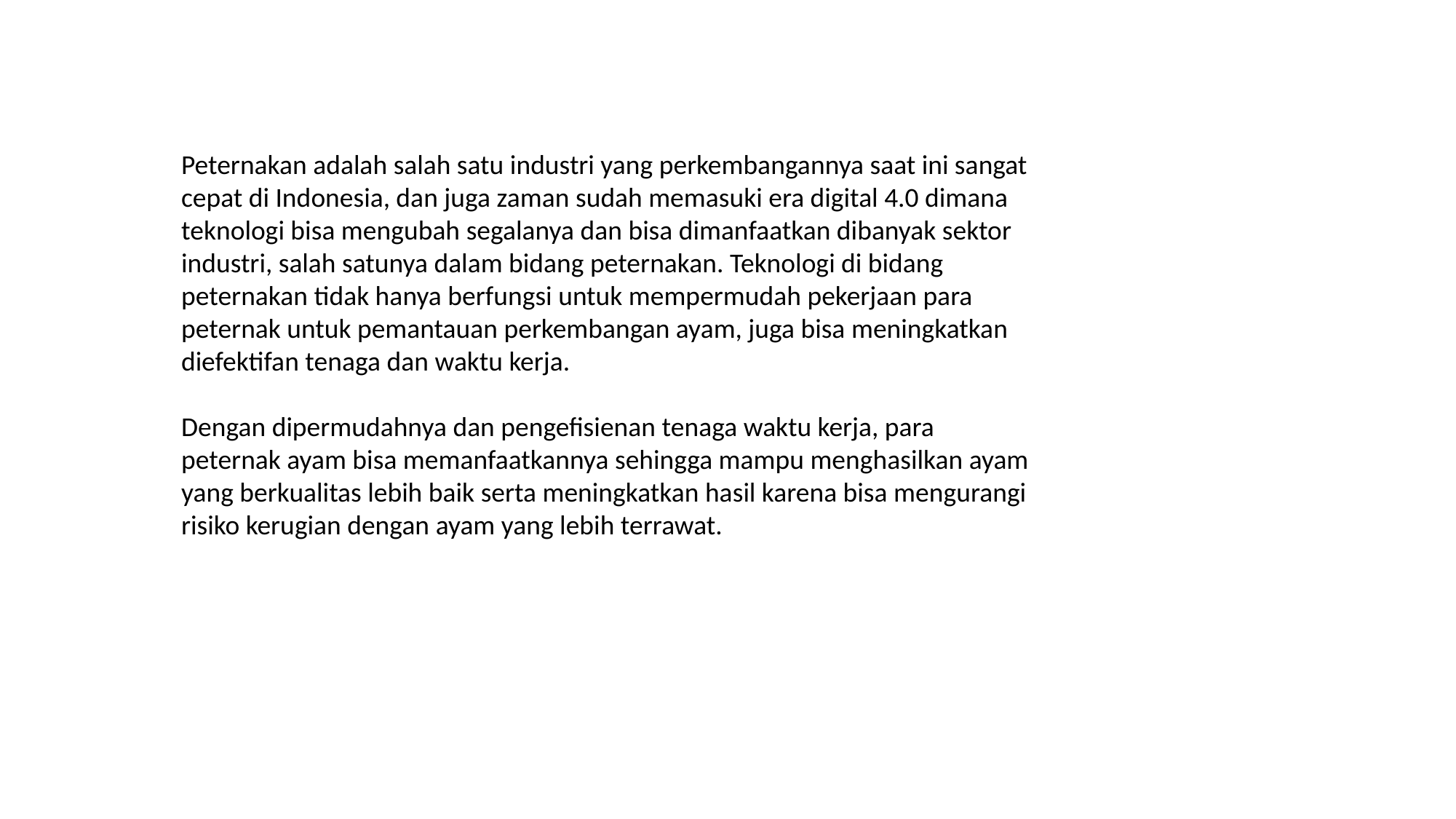

Peternakan adalah salah satu industri yang perkembangannya saat ini sangat cepat di Indonesia, dan juga zaman sudah memasuki era digital 4.0 dimana teknologi bisa mengubah segalanya dan bisa dimanfaatkan dibanyak sektor industri, salah satunya dalam bidang peternakan. Teknologi di bidang peternakan tidak hanya berfungsi untuk mempermudah pekerjaan para peternak untuk pemantauan perkembangan ayam, juga bisa meningkatkan diefektifan tenaga dan waktu kerja.

Dengan dipermudahnya dan pengefisienan tenaga waktu kerja, para peternak ayam bisa memanfaatkannya sehingga mampu menghasilkan ayam yang berkualitas lebih baik serta meningkatkan hasil karena bisa mengurangi risiko kerugian dengan ayam yang lebih terrawat.